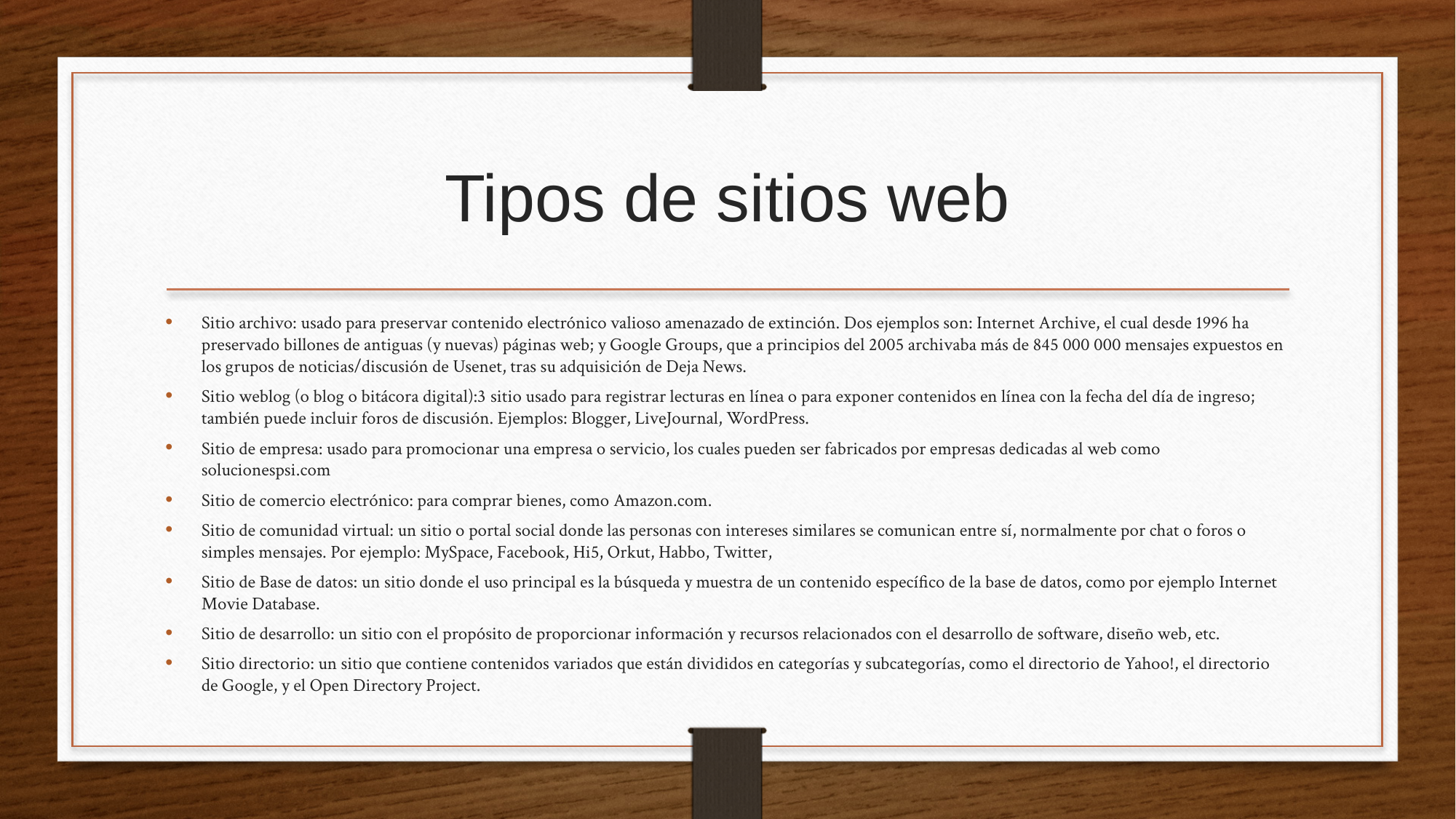

# Tipos de sitios web
Sitio archivo: usado para preservar contenido electrónico valioso amenazado de extinción. Dos ejemplos son: Internet Archive, el cual desde 1996 ha preservado billones de antiguas (y nuevas) páginas web; y Google Groups, que a principios del 2005 archivaba más de 845 000 000 mensajes expuestos en los grupos de noticias/discusión de Usenet, tras su adquisición de Deja News.
Sitio weblog (o blog o bitácora digital):3​ sitio usado para registrar lecturas en línea o para exponer contenidos en línea con la fecha del día de ingreso; también puede incluir foros de discusión. Ejemplos: Blogger, LiveJournal, WordPress.
Sitio de empresa: usado para promocionar una empresa o servicio, los cuales pueden ser fabricados por empresas dedicadas al web como solucionespsi.com
Sitio de comercio electrónico: para comprar bienes, como Amazon.com.
Sitio de comunidad virtual: un sitio o portal social donde las personas con intereses similares se comunican entre sí, normalmente por chat o foros o simples mensajes. Por ejemplo: MySpace, Facebook, Hi5, Orkut, Habbo, Twitter,
Sitio de Base de datos: un sitio donde el uso principal es la búsqueda y muestra de un contenido específico de la base de datos, como por ejemplo Internet Movie Database.
Sitio de desarrollo: un sitio con el propósito de proporcionar información y recursos relacionados con el desarrollo de software, diseño web, etc.
Sitio directorio: un sitio que contiene contenidos variados que están divididos en categorías y subcategorías, como el directorio de Yahoo!, el directorio de Google, y el Open Directory Project.